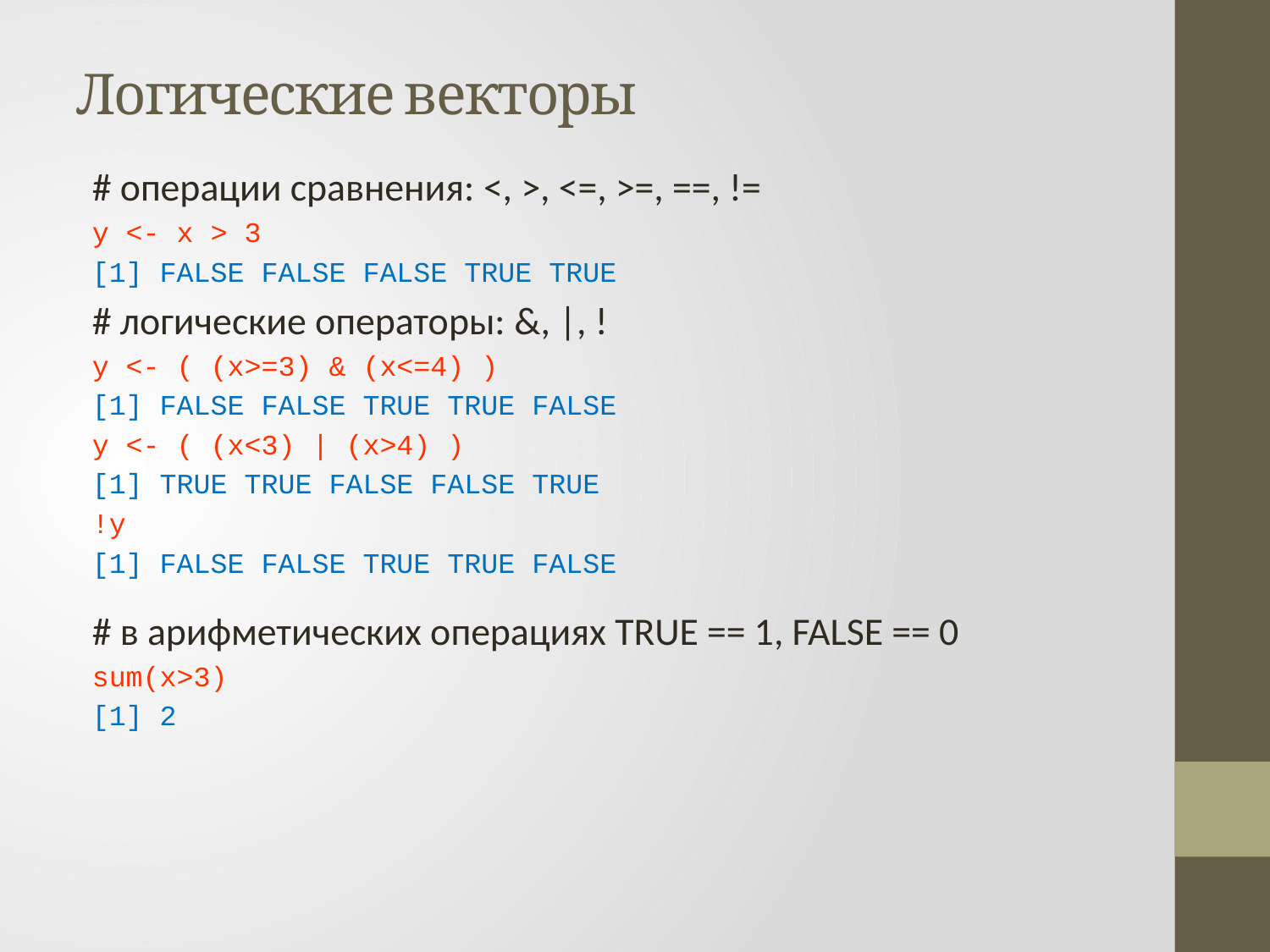

# Логические векторы
# операции сравнения: <, >, <=, >=, ==, !=
y <- x > 3
[1] FALSE FALSE FALSE TRUE TRUE
# логические операторы: &, |, !
y <- ( (x>=3) & (x<=4) )
[1] FALSE FALSE TRUE TRUE FALSE
y <- ( (x<3) | (x>4) )
[1] TRUE TRUE FALSE FALSE TRUE
!y
[1] FALSE FALSE TRUE TRUE FALSE

# в арифметических операциях TRUE == 1, FALSE == 0
sum(x>3)
[1] 2